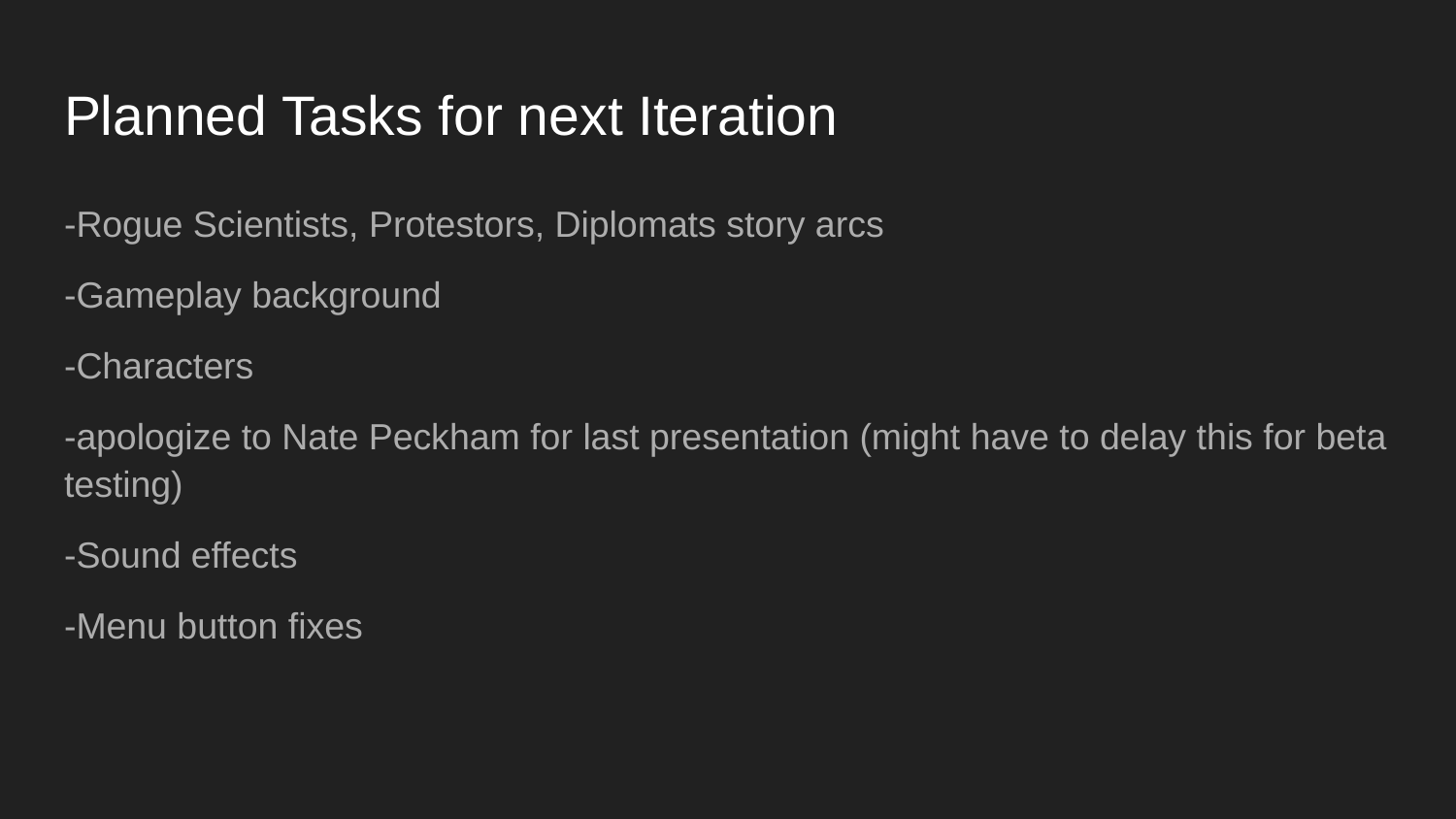

# Planned Tasks for next Iteration
-Rogue Scientists, Protestors, Diplomats story arcs
-Gameplay background
-Characters
-apologize to Nate Peckham for last presentation (might have to delay this for beta testing)
-Sound effects
-Menu button fixes